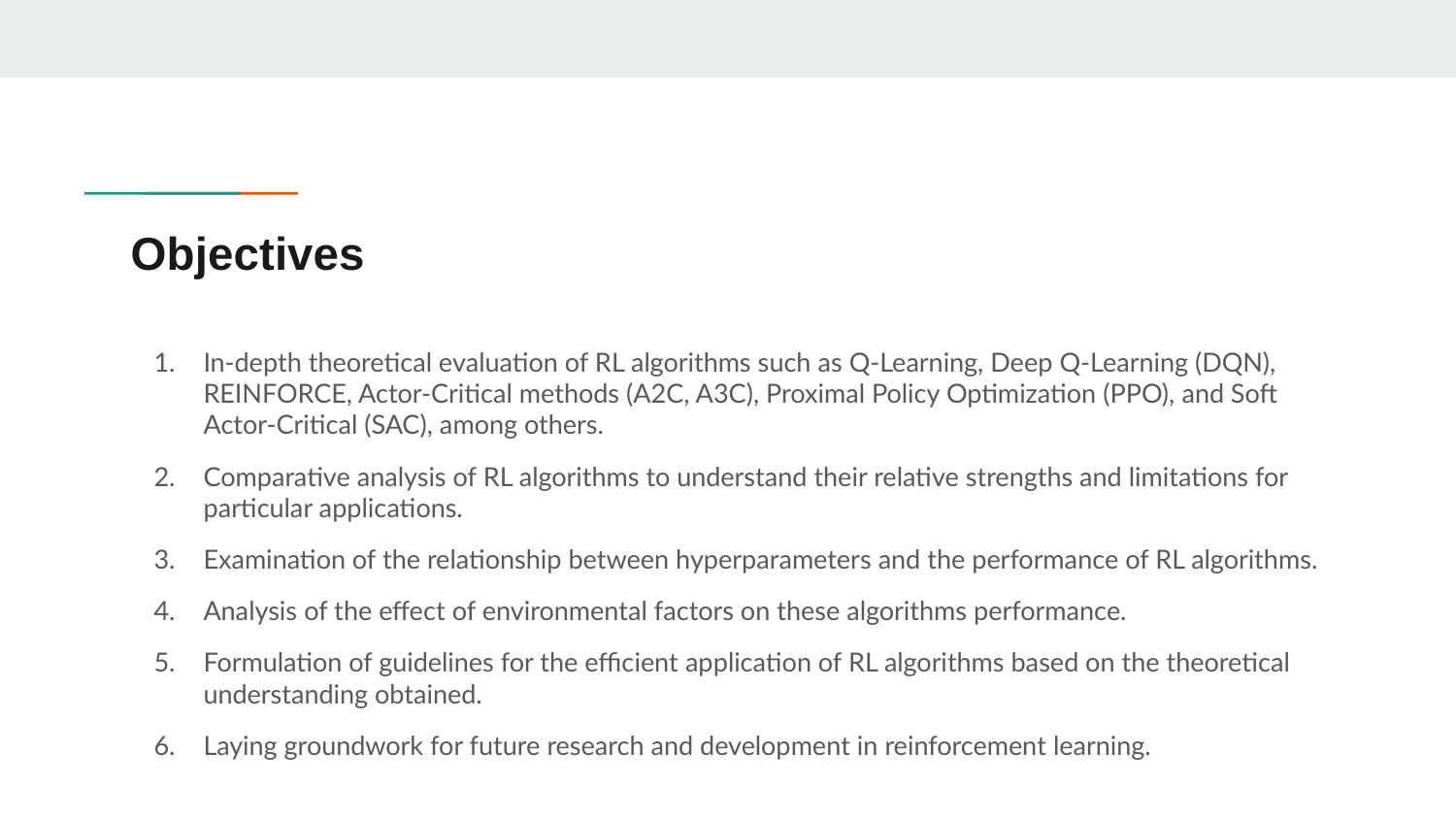

# Objectives
In-depth theoretical evaluation of RL algorithms such as Q-Learning, Deep Q-Learning (DQN), REINFORCE, Actor-Critical methods (A2C, A3C), Proximal Policy Optimization (PPO), and Soft Actor-Critical (SAC), among others.
Comparative analysis of RL algorithms to understand their relative strengths and limitations for particular applications.
Examination of the relationship between hyperparameters and the performance of RL algorithms.
Analysis of the effect of environmental factors on these algorithms performance.
Formulation of guidelines for the efficient application of RL algorithms based on the theoretical understanding obtained.
Laying groundwork for future research and development in reinforcement learning.